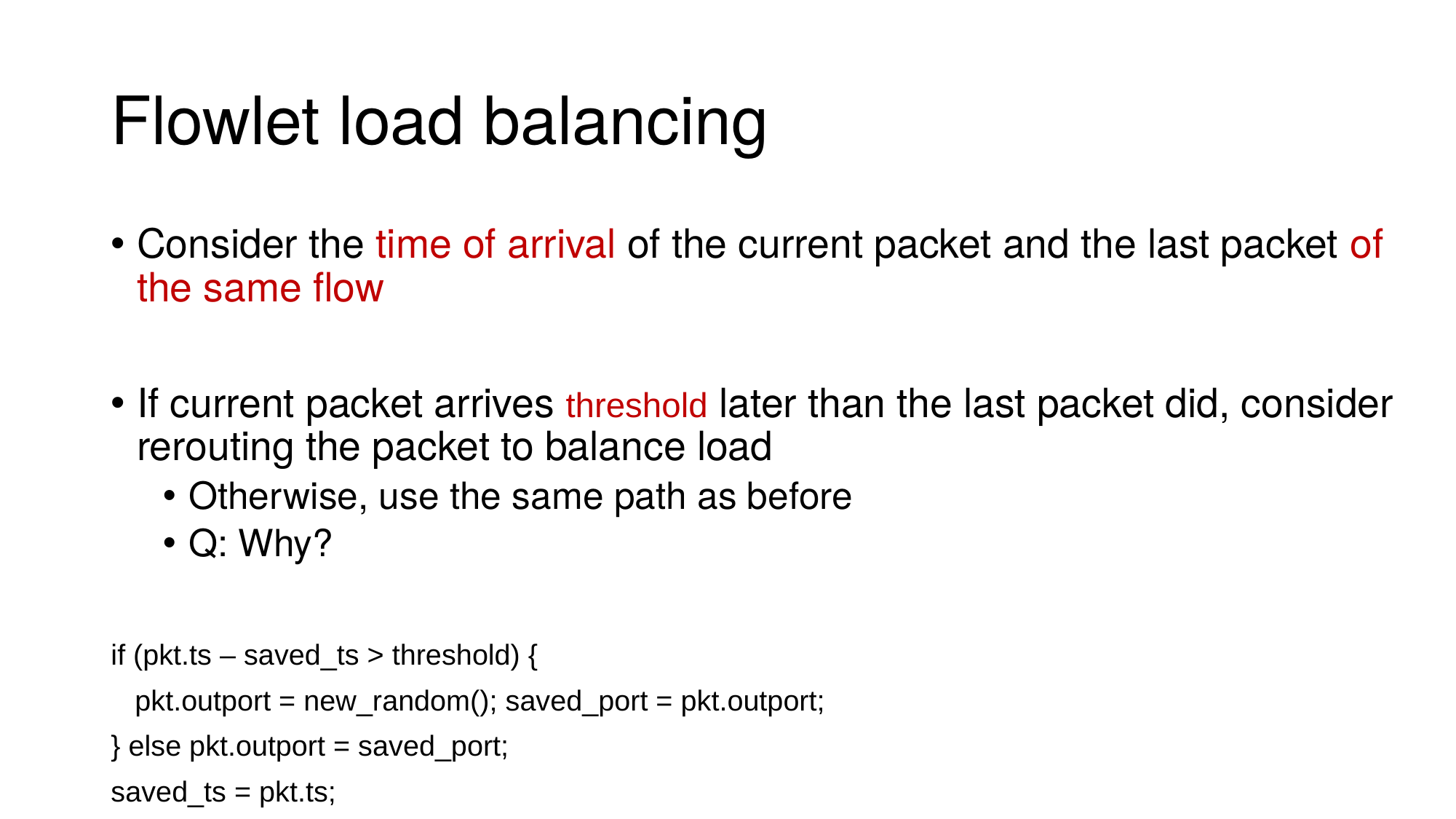

# Flowlet load balancing
Consider the time of arrival of the current packet and the last packet of the same flow

If current packet arrives threshold later than the last packet did, consider rerouting the packet to balance load
Otherwise, use the same path as before
Q: Why?

if (pkt.ts – saved_ts > threshold) {
   pkt.outport = new_random(); saved_port = pkt.outport;
} else pkt.outport = saved_port;
saved_ts = pkt.ts;